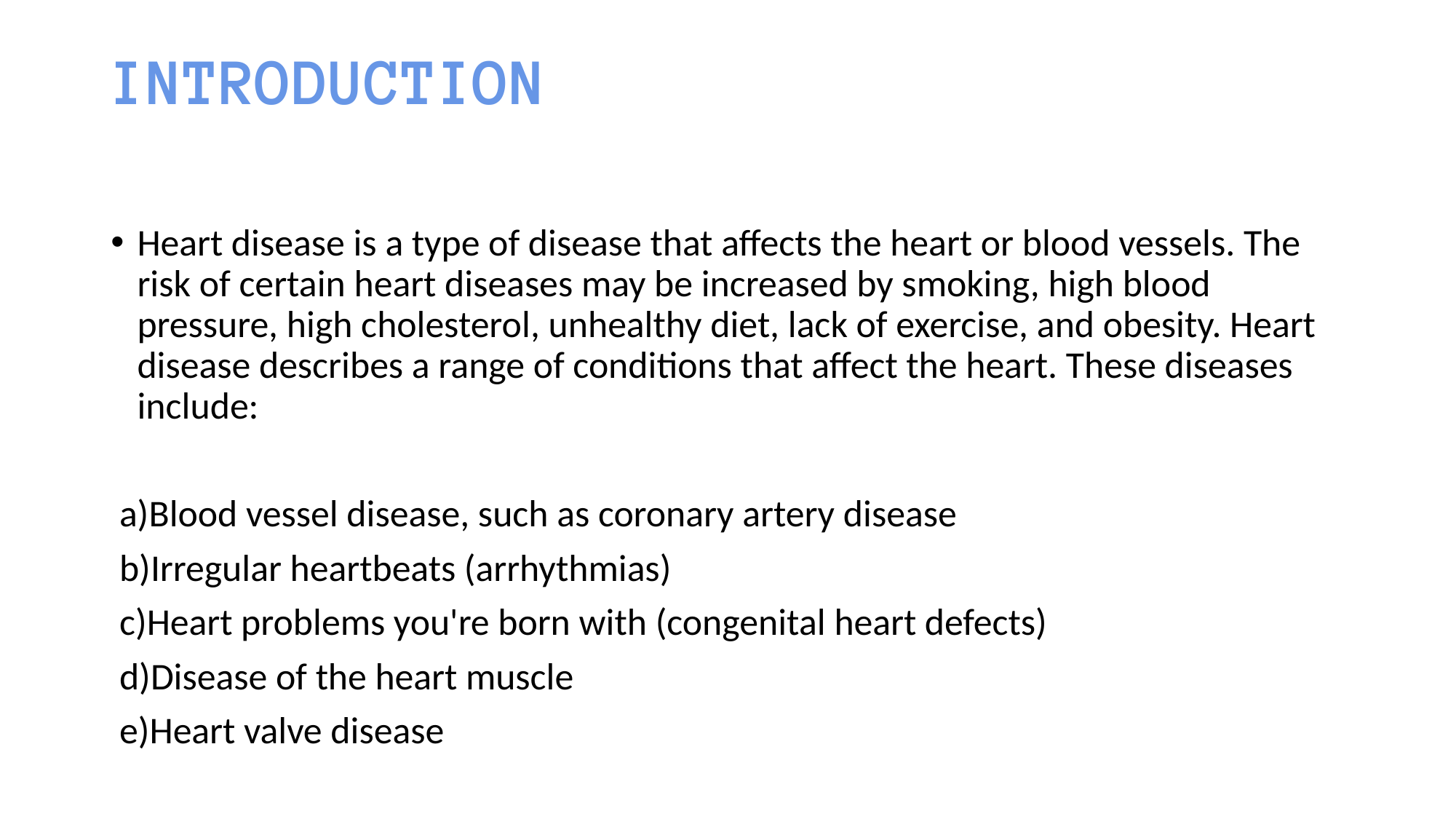

# INTRODUCTION
Heart disease is a type of disease that affects the heart or blood vessels. The risk of certain heart diseases may be increased by smoking, high blood pressure, high cholesterol, unhealthy diet, lack of exercise, and obesity. Heart disease describes a range of conditions that affect the heart. These diseases include:

 a)Blood vessel disease, such as coronary artery disease
 b)Irregular heartbeats (arrhythmias)
 c)Heart problems you're born with (congenital heart defects)
 d)Disease of the heart muscle
 e)Heart valve disease